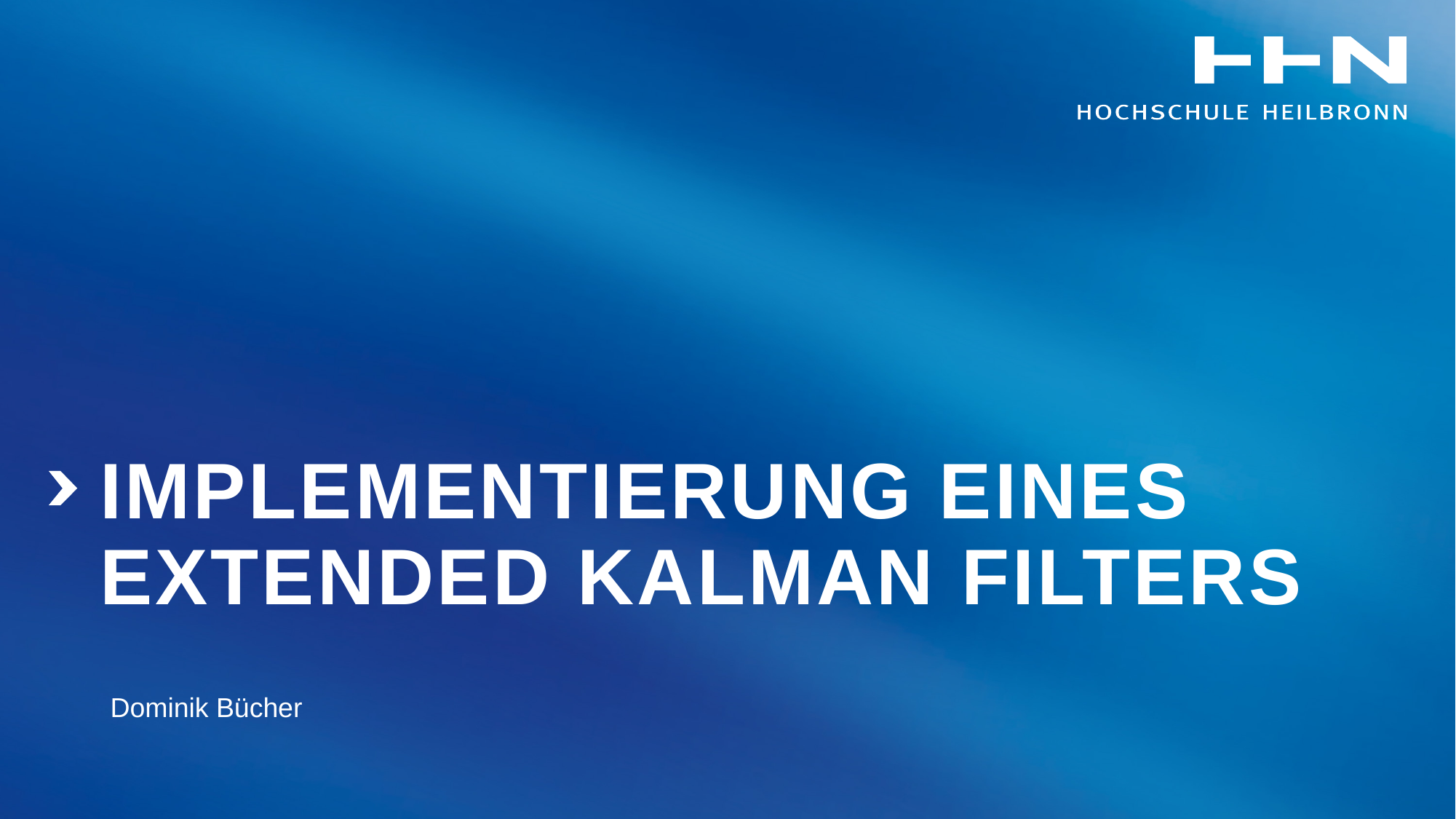

# Implementierung eines Extended Kalman Filters
Dominik Bücher